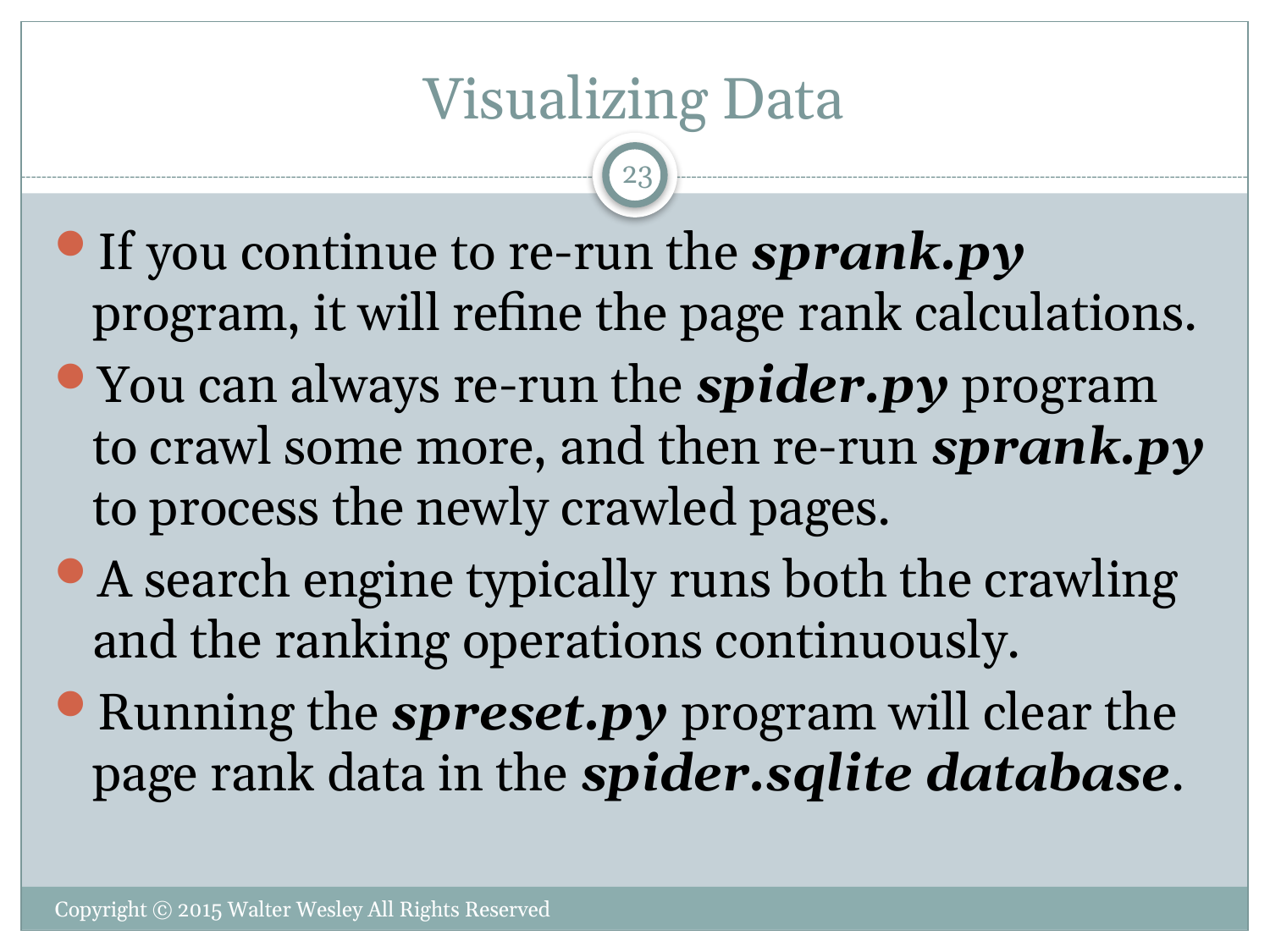

# Visualizing Data
23
If you continue to re-run the sprank.py program, it will refine the page rank calculations.
You can always re-run the spider.py program to crawl some more, and then re-run sprank.py to process the newly crawled pages.
A search engine typically runs both the crawling and the ranking operations continuously.
Running the spreset.py program will clear the page rank data in the spider.sqlite database.

Copyright © 2015 Walter Wesley All Rights Reserved